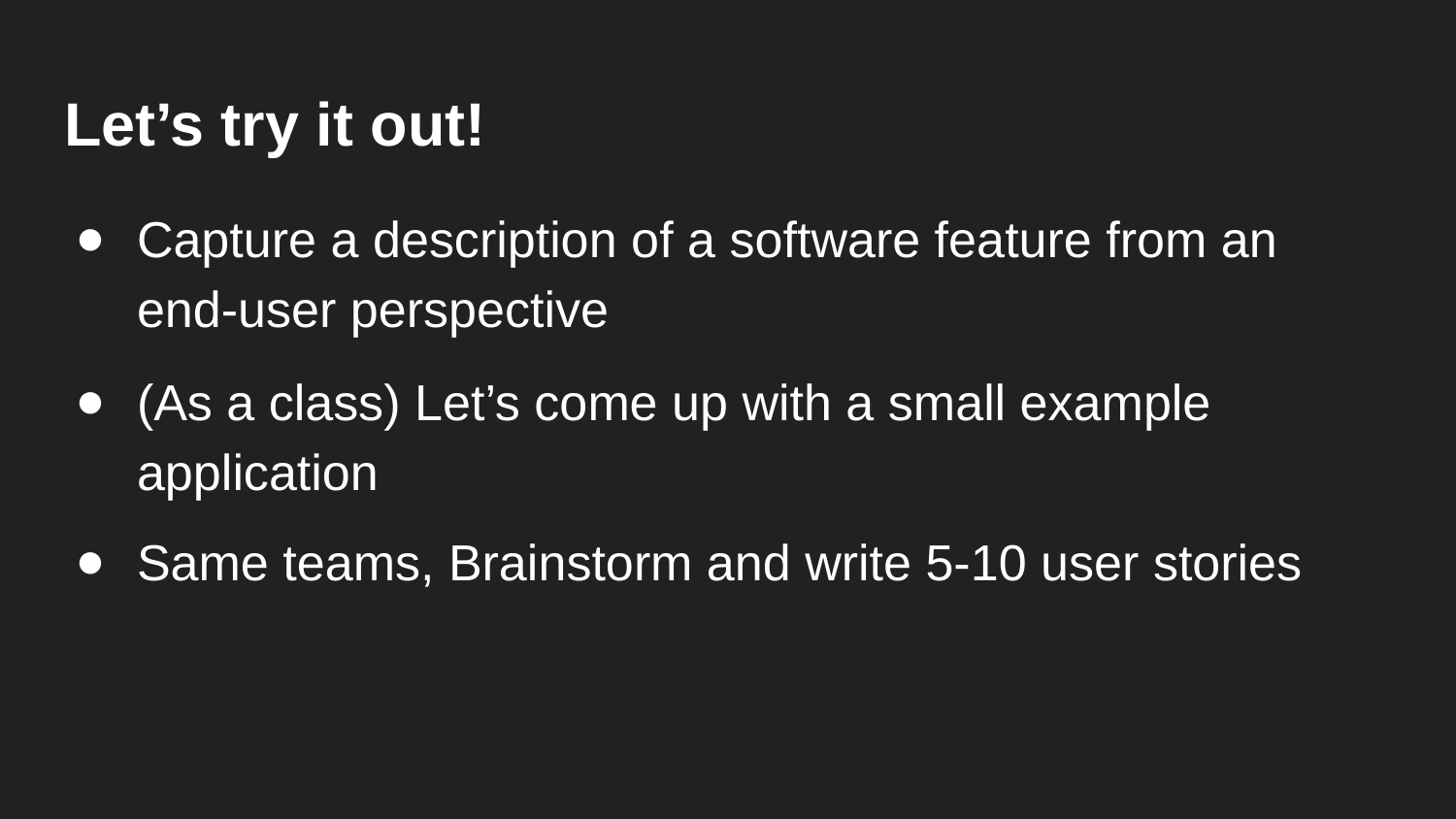

# Let’s try it out!
Capture a description of a software feature from an end-user perspective
(As a class) Let’s come up with a small example application
Same teams, Brainstorm and write 5-10 user stories